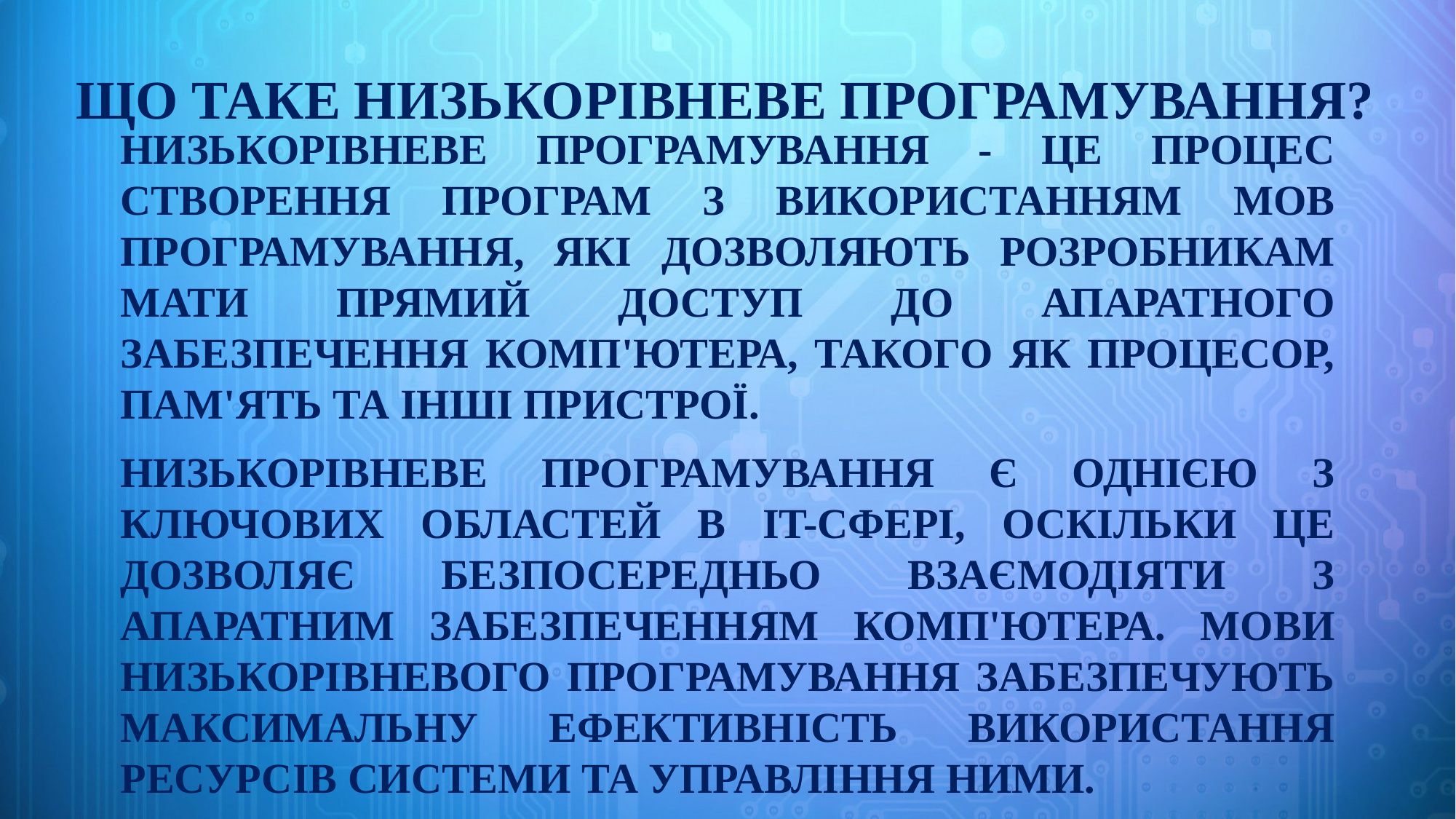

# Що таке низькорівневе програмування?
Низькорівневе програмування - це процес створення програм з використанням мов програмування, які дозволяють розробникам мати прямий доступ до апаратного забезпечення комп'ютера, такого як процесор, пам'ять та інші пристрої.
Низькорівневе програмування є однією з ключових областей в IT-сфері, оскільки це дозволяє безпосередньо взаємодіяти з апаратним забезпеченням комп'ютера. Мови низькорівневого програмування забезпечують максимальну ефективність використання ресурсів системи та управління ними.